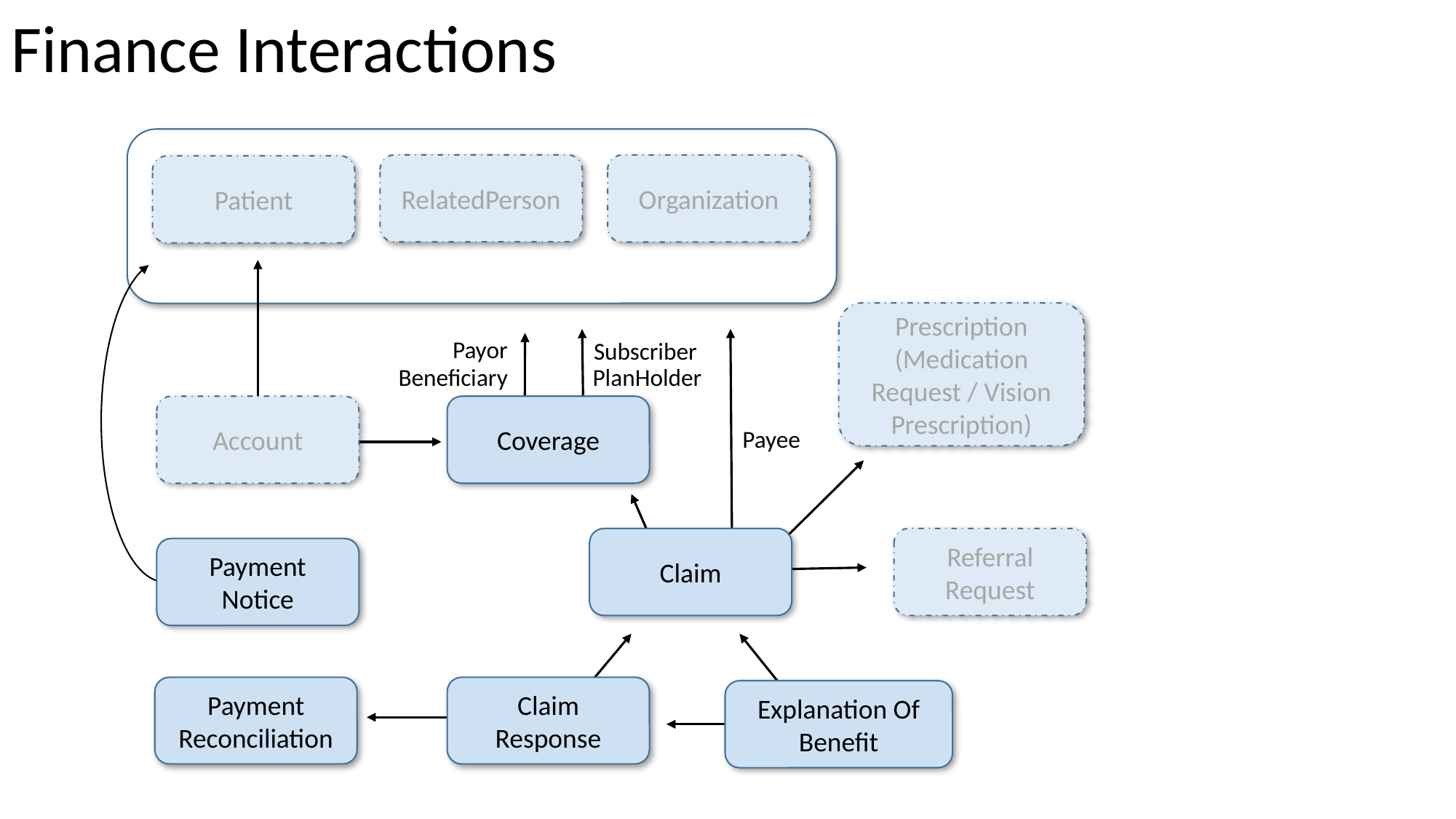

# Finance Interactions

RelatedPerson
Organization
Patient

Prescription
(Medication Request / Vision Prescription)
Payor
Subscriber
PlanHolder
Beneficiary
Account
Coverage
Payee
Referral Request
Claim
Payment Notice
Payment Reconciliation
Claim Response
Explanation Of Benefit